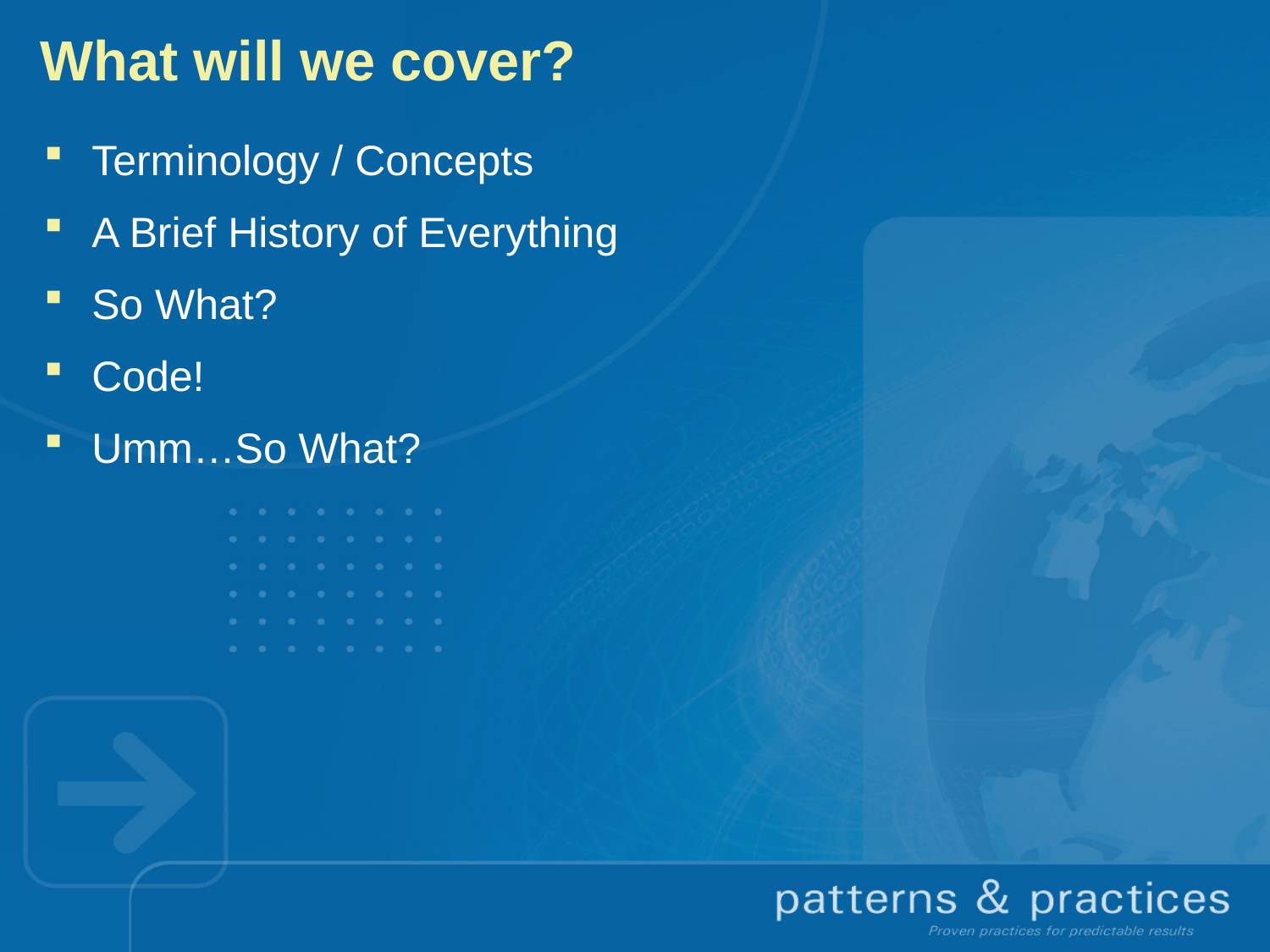

# What will we cover?
Terminology / Concepts
A Brief History of Everything
So What?
Code!
Umm…So What?